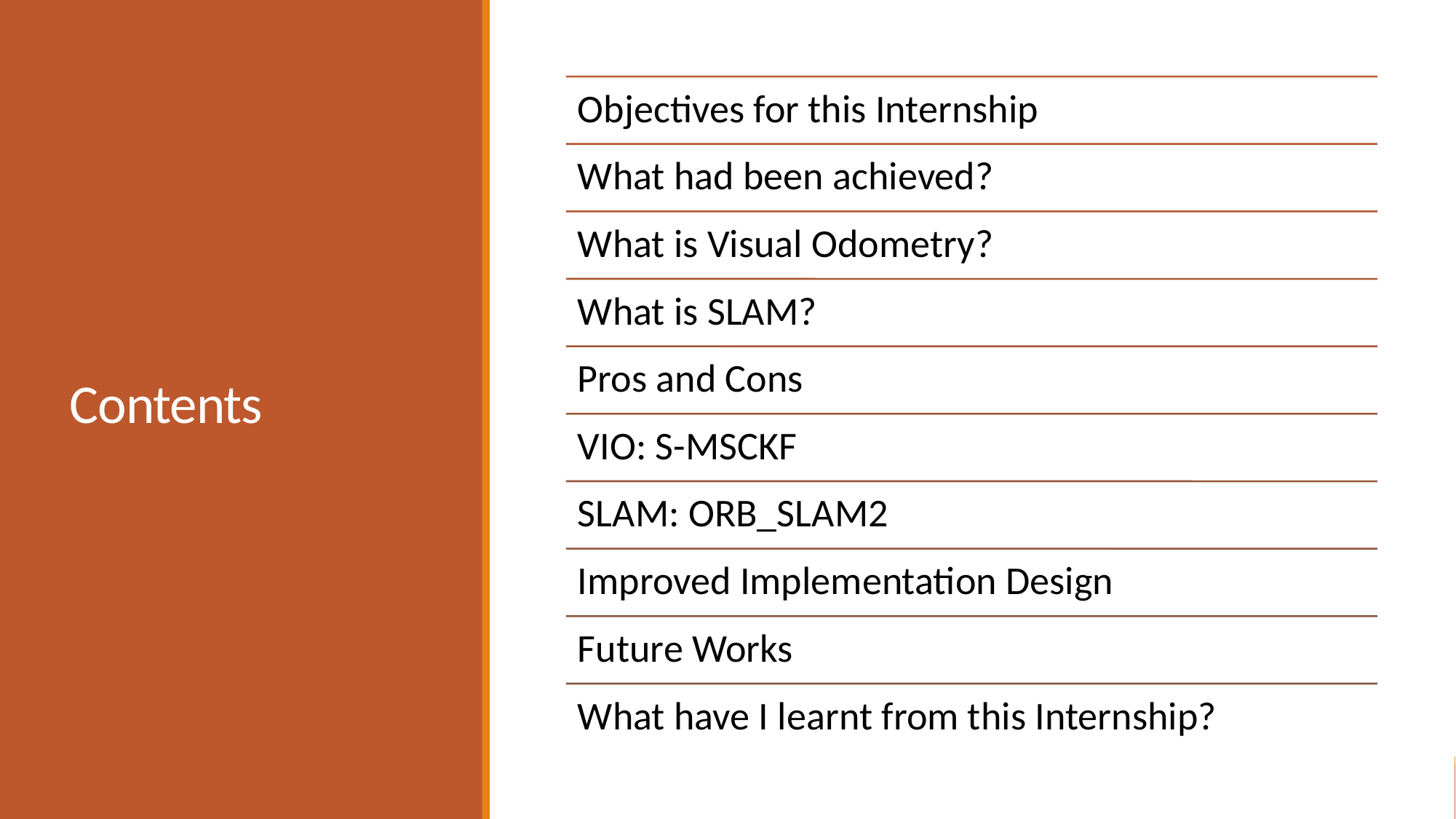

# Contents
Objectives for this Internship
What had been achieved?
What is Visual Odometry?
What is SLAM?
Pros and Cons
VIO: S-MSCKF
SLAM: ORB_SLAM2
Improved Implementation Design
Future Works
What have I learnt from this Internship?